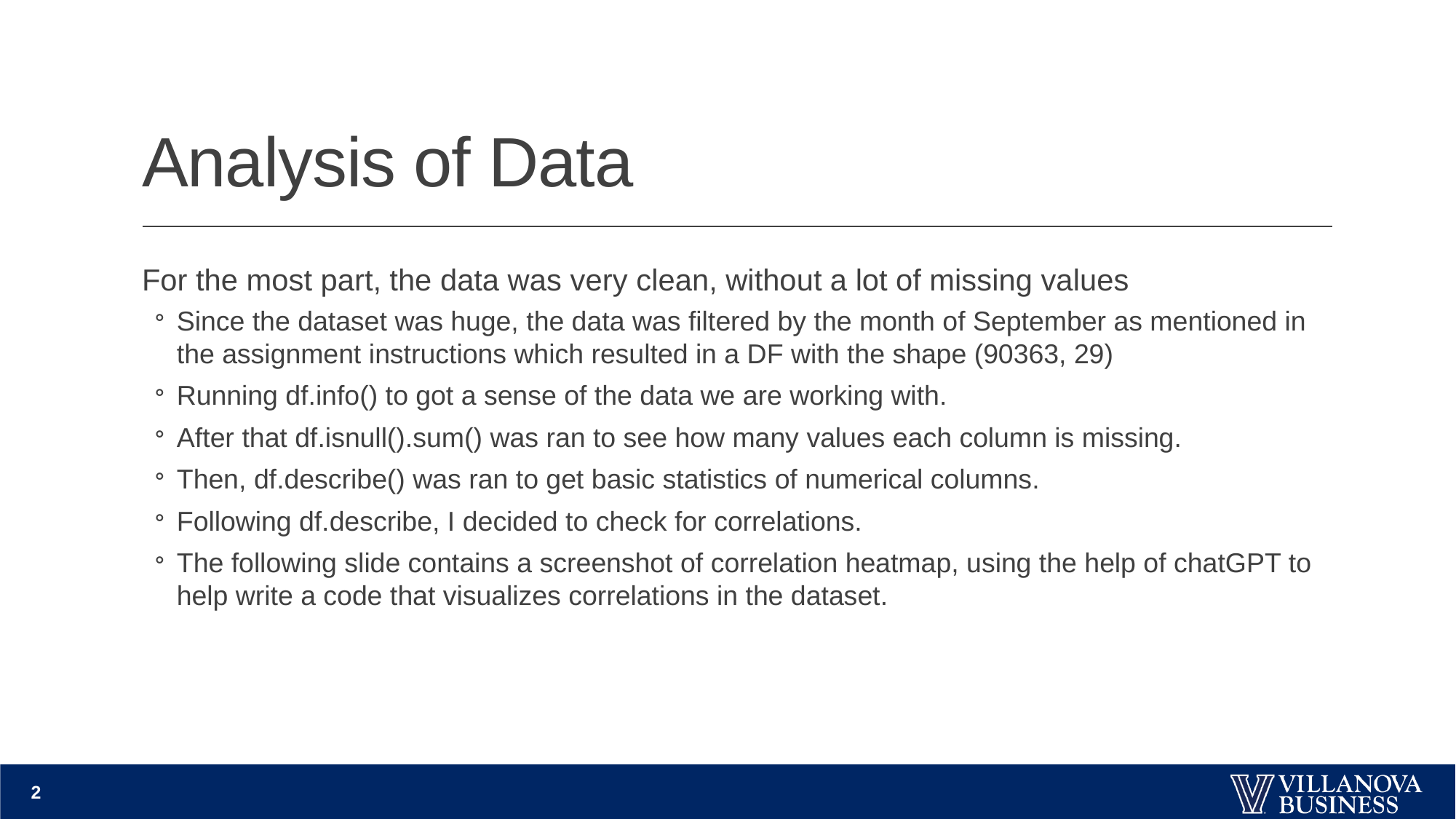

# Analysis of Data
For the most part, the data was very clean, without a lot of missing values
Since the dataset was huge, the data was filtered by the month of September as mentioned in the assignment instructions which resulted in a DF with the shape (90363, 29)
Running df.info() to got a sense of the data we are working with.
After that df.isnull().sum() was ran to see how many values each column is missing.
Then, df.describe() was ran to get basic statistics of numerical columns.
Following df.describe, I decided to check for correlations.
The following slide contains a screenshot of correlation heatmap, using the help of chatGPT to help write a code that visualizes correlations in the dataset.

2